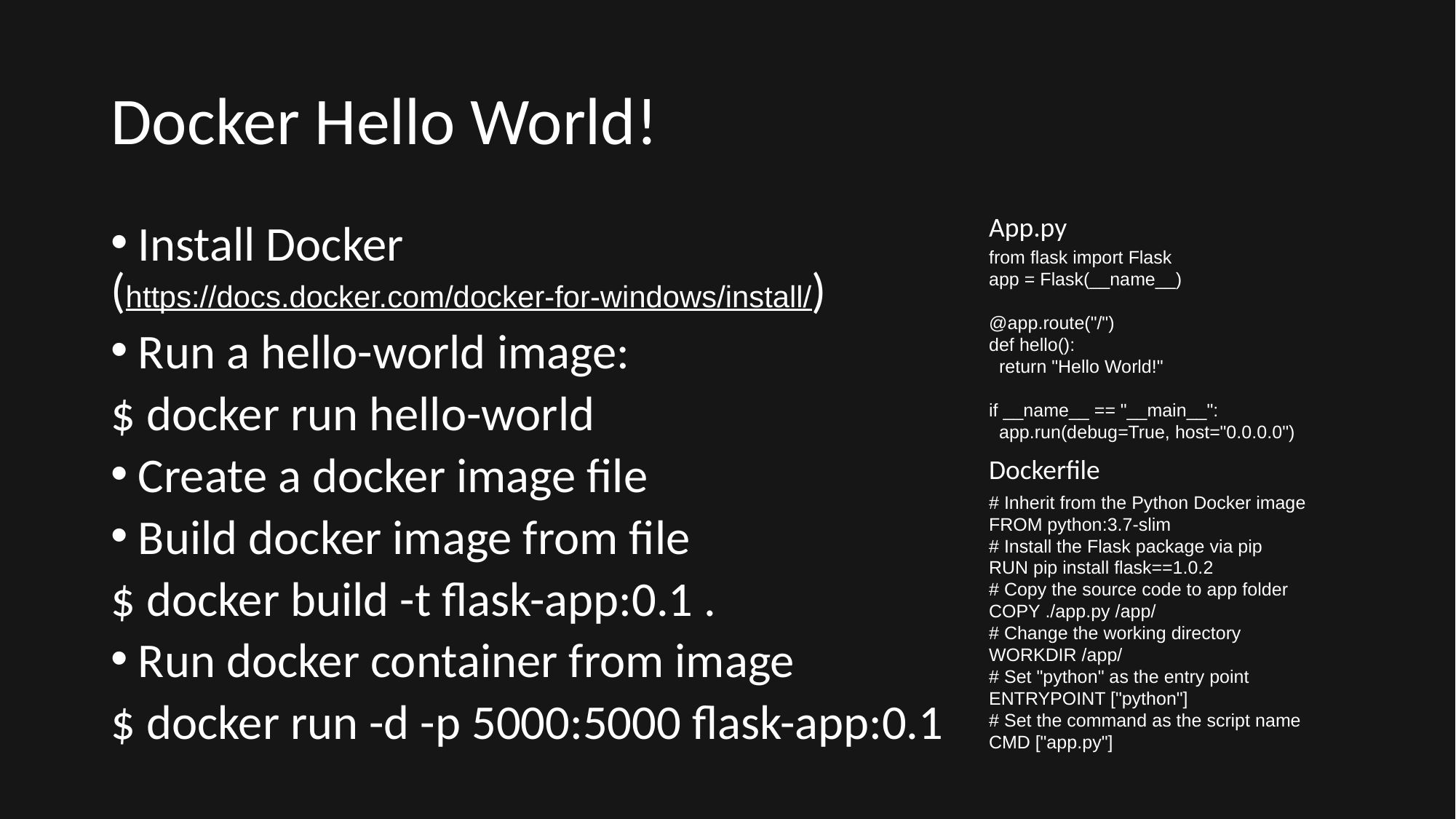

# Docker Hello World!
App.py
Install Docker
(https://docs.docker.com/docker-for-windows/install/)
Run a hello-world image:
$ docker run hello-world
Create a docker image file
Build docker image from file
$ docker build -t flask-app:0.1 .
Run docker container from image
$ docker run -d -p 5000:5000 flask-app:0.1

from flask import Flask
app = Flask(__name__)

@app.route("/")
def hello():
  return "Hello World!"

if __name__ == "__main__":
  app.run(debug=True, host="0.0.0.0")

Dockerfile
# Inherit from the Python Docker image FROM python:3.7-slim # Install the Flask package via pip RUN pip install flask==1.0.2 # Copy the source code to app folder COPY ./app.py /app/ # Change the working directory WORKDIR /app/ # Set "python" as the entry point ENTRYPOINT ["python"] # Set the command as the script name CMD ["app.py"]